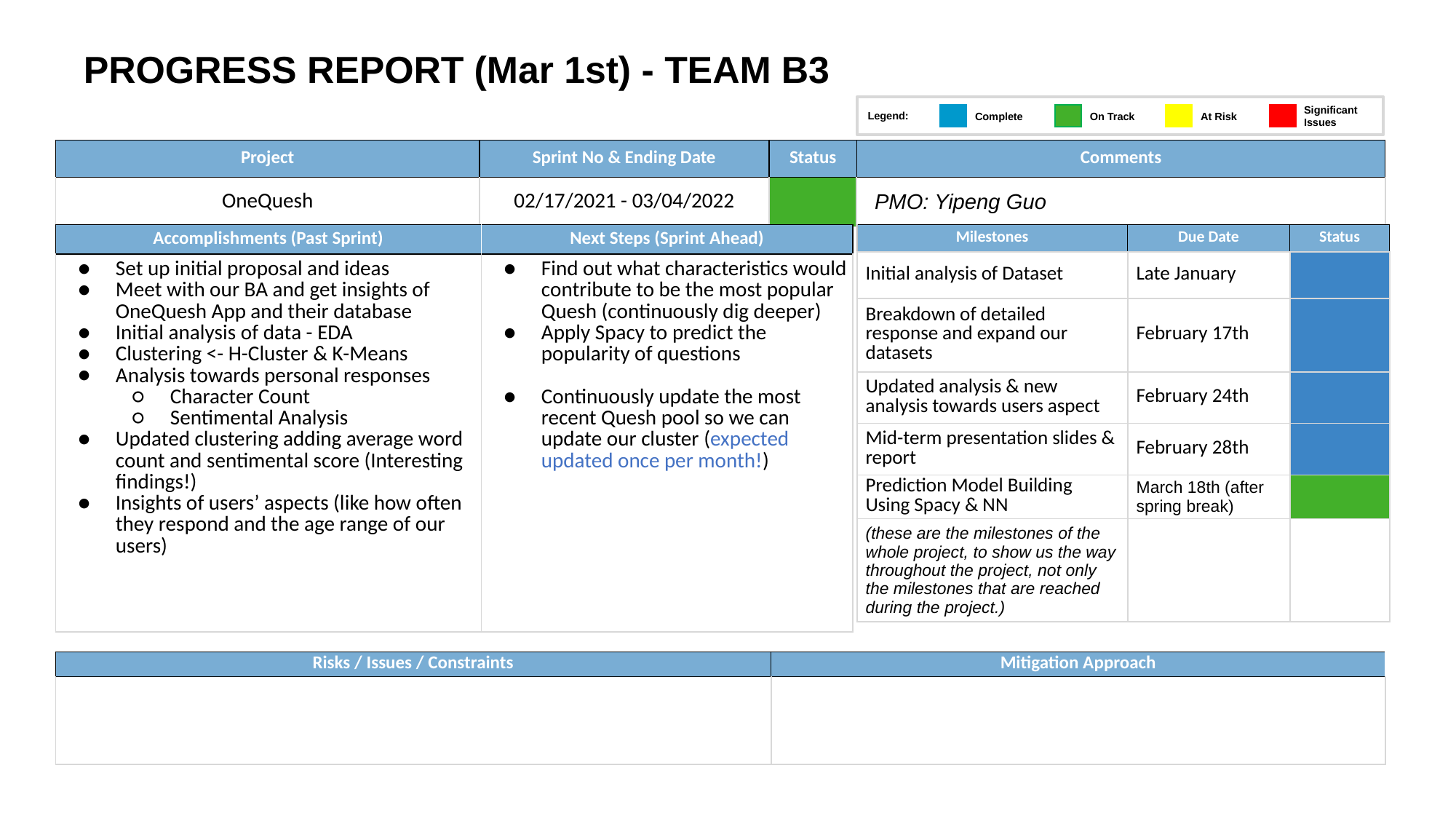

PROGRESS REPORT (Mar 1st) - TEAM B3
Legend:
Significant
Issues

On Track

At Risk

Complete

| Project | Sprint No & Ending Date | Status | Comments |
| --- | --- | --- | --- |
| OneQuesh | 02/17/2021 - 03/04/2022 |  | PMO: Yipeng Guo |
| Accomplishments (Past Sprint) | Next Steps (Sprint Ahead) |
| --- | --- |
| Set up initial proposal and ideas Meet with our BA and get insights of OneQuesh App and their database Initial analysis of data - EDA Clustering <- H-Cluster & K-Means Analysis towards personal responses Character Count Sentimental Analysis Updated clustering adding average word count and sentimental score (Interesting findings!) Insights of users’ aspects (like how often they respond and the age range of our users) | Find out what characteristics would contribute to be the most popular Quesh (continuously dig deeper) Apply Spacy to predict the popularity of questions Continuously update the most recent Quesh pool so we can update our cluster (expected updated once per month!) |
| Milestones | Due Date | Status |
| --- | --- | --- |
| Initial analysis of Dataset | Late January |  |
| Breakdown of detailed response and expand our datasets | February 17th |  |
| Updated analysis & new analysis towards users aspect | February 24th |  |
| Mid-term presentation slides & report | February 28th |  |
| Prediction Model Building Using Spacy & NN | March 18th (after spring break) |  |
| (these are the milestones of the whole project, to show us the way throughout the project, not only the milestones that are reached during the project.) |  |  |
| Risks / Issues / Constraints |
| --- |
|  |
| Mitigation Approach |
| --- |
|  |